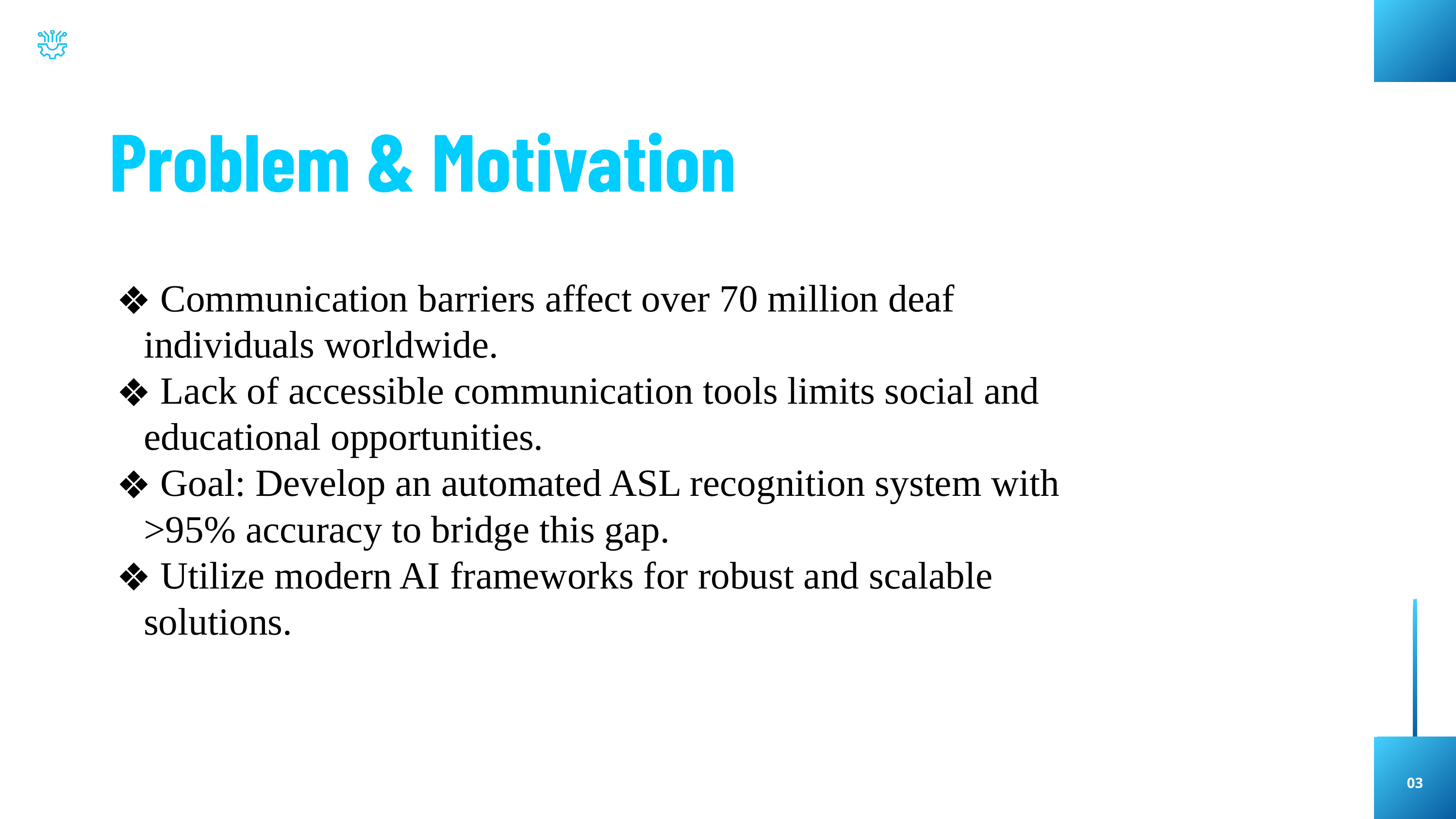

Problem & Motivation

 Communication barriers affect over 70 million deaf individuals worldwide.
 Lack of accessible communication tools limits social and educational opportunities.
 Goal: Develop an automated ASL recognition system with >95% accuracy to bridge this gap.
 Utilize modern AI frameworks for robust and scalable solutions.

01
02

03